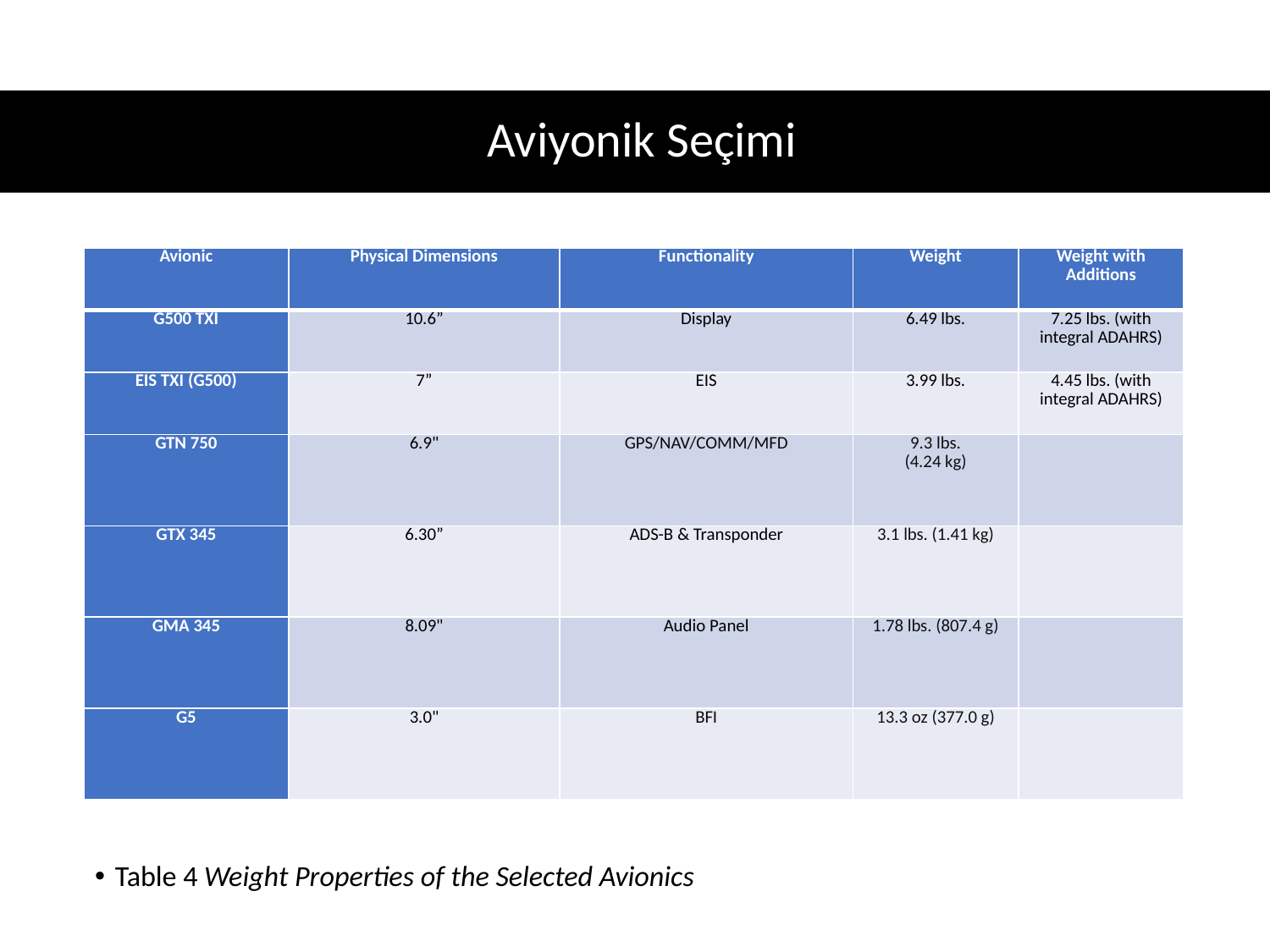

# Aviyonik Seçimi

| Avionic | Physical Dimensions | Functionality | Weight | Weight with Additions |
| --- | --- | --- | --- | --- |
| G500 TXI | 10.6” | Display | 6.49 lbs. | 7.25 lbs. (with integral ADAHRS) |
| EIS TXI (G500) | 7” | EIS | 3.99 lbs. | 4.45 lbs. (with integral ADAHRS) |
| GTN 750 | 6.9" | GPS/NAV/COMM/MFD | 9.3 lbs. (4.24 kg) |  |
| GTX 345 | 6.30” | ADS-B & Transponder | 3.1 lbs. (1.41 kg) |  |
| GMA 345 | 8.09" | Audio Panel | 1.78 lbs. (807.4 g) |  |
| G5 | 3.0" | BFI | 13.3 oz (377.0 g) |  |
Table 4 Weight Properties of the Selected Avionics